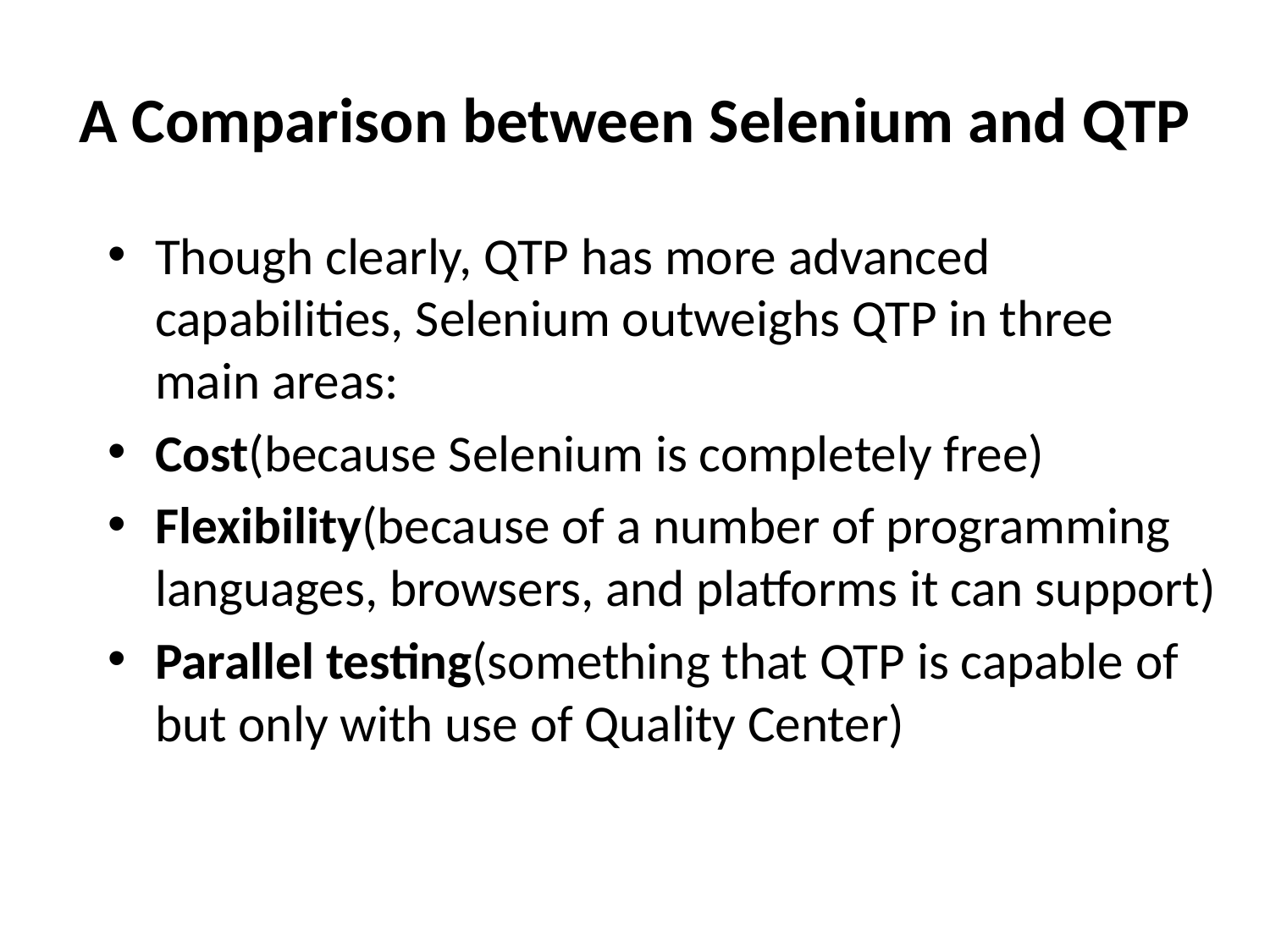

# A Comparison between Selenium and QTP
Though clearly, QTP has more advanced capabilities, Selenium outweighs QTP in three main areas:
Cost(because Selenium is completely free)
Flexibility(because of a number of programming languages, browsers, and platforms it can support)
Parallel testing(something that QTP is capable of but only with use of Quality Center)